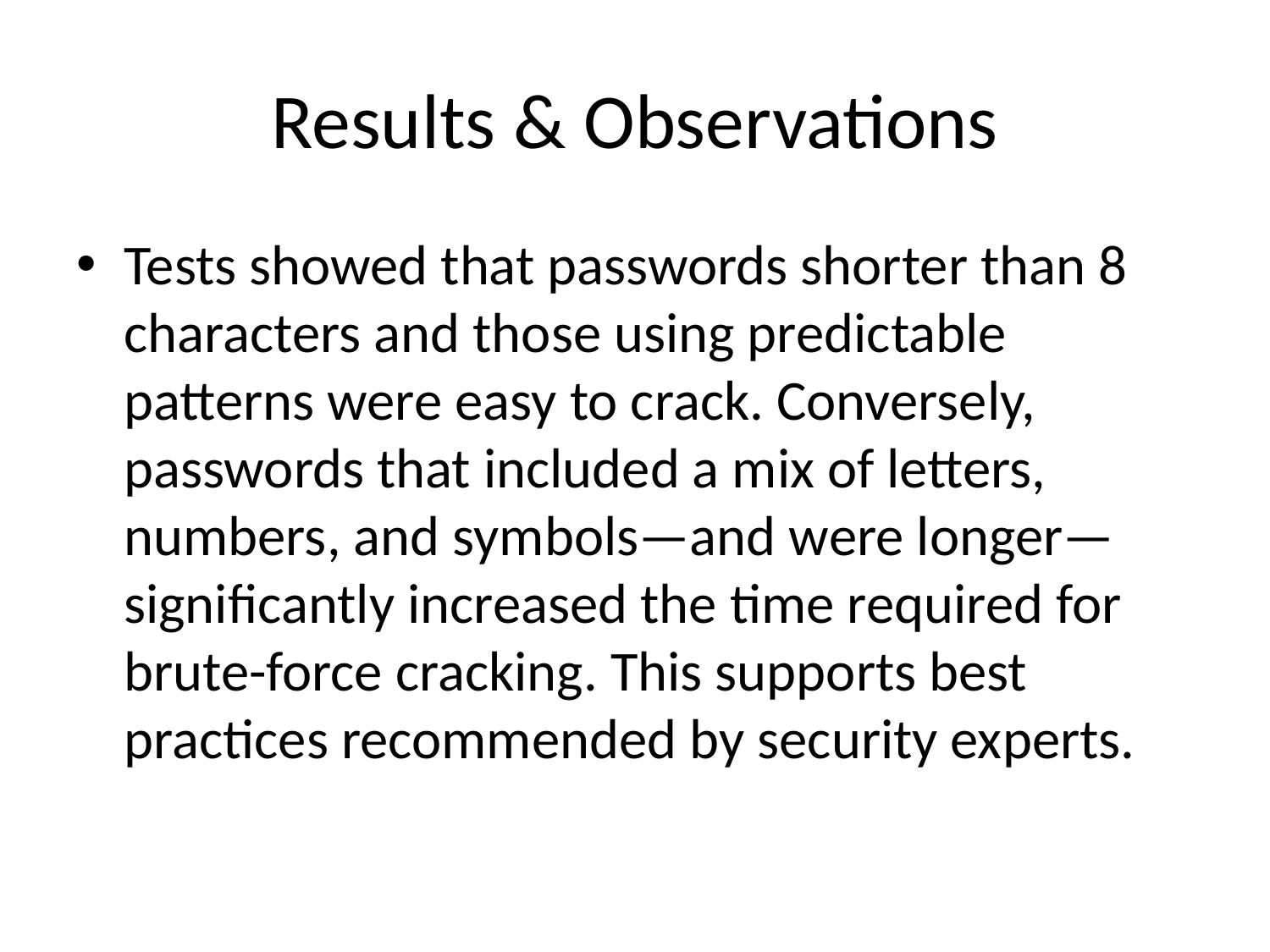

# Results & Observations
Tests showed that passwords shorter than 8 characters and those using predictable patterns were easy to crack. Conversely, passwords that included a mix of letters, numbers, and symbols—and were longer—significantly increased the time required for brute-force cracking. This supports best practices recommended by security experts.